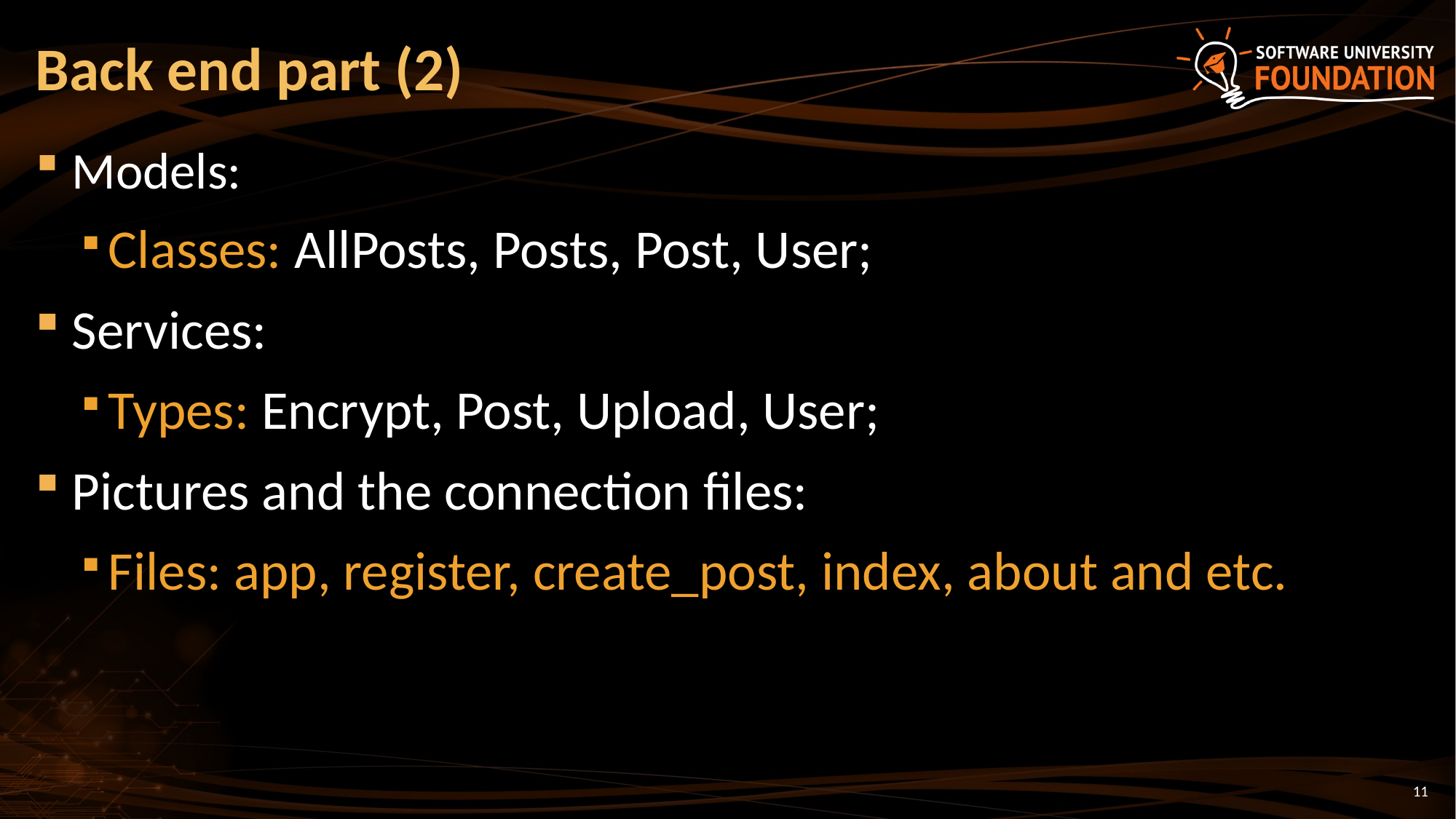

# Back end part (2)
Models:
Classes: AllPosts, Posts, Post, User;
Services:
Types: Encrypt, Post, Upload, User;
Pictures and the connection files:
Files: app, register, create_post, index, about and etc.

11